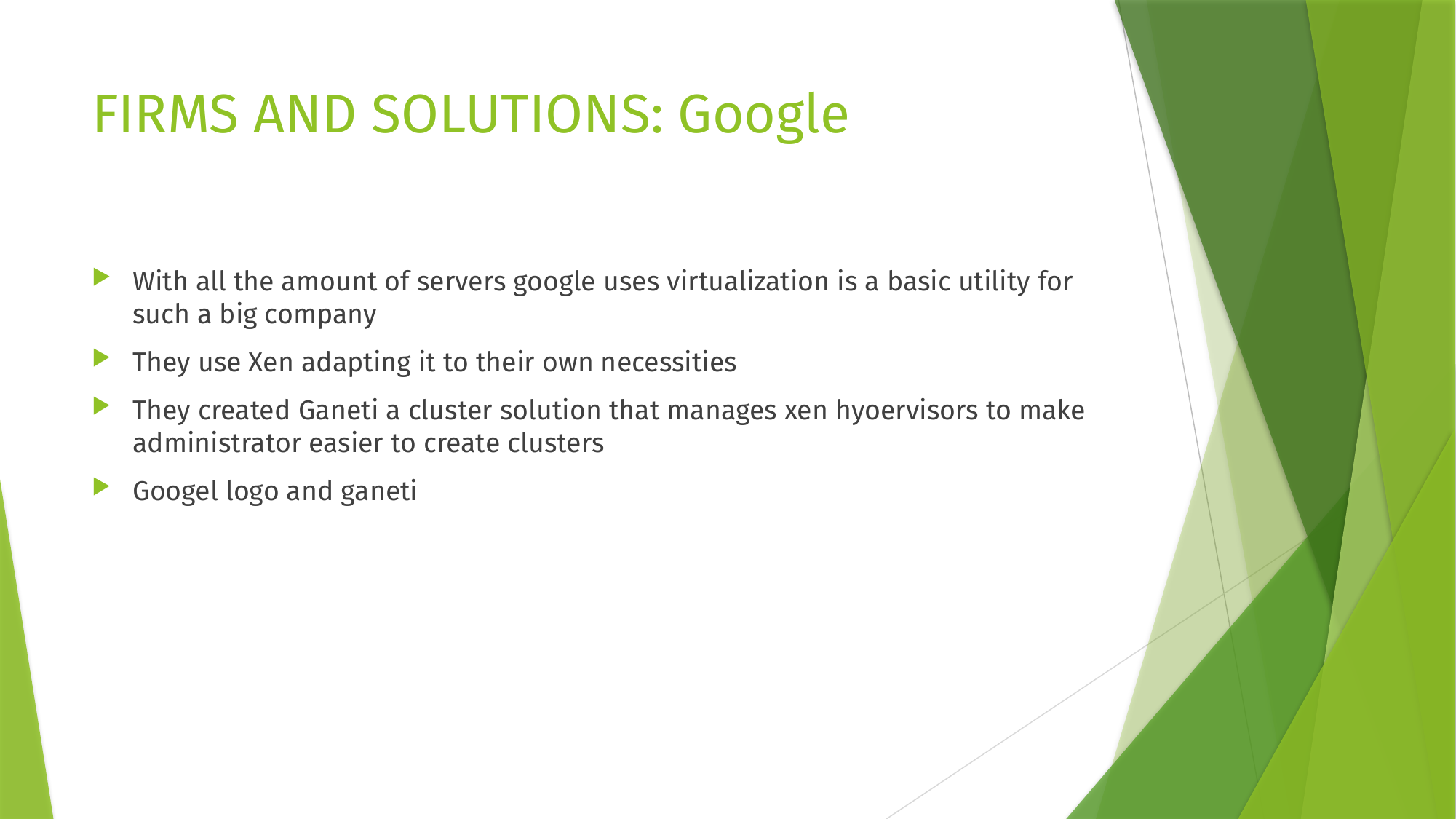

# FIRMS AND SOLUTIONS: Google
With all the amount of servers google uses virtualization is a basic utility for such a big company
They use Xen adapting it to their own necessities
They created Ganeti a cluster solution that manages xen hyoervisors to make administrator easier to create clusters
Googel logo and ganeti